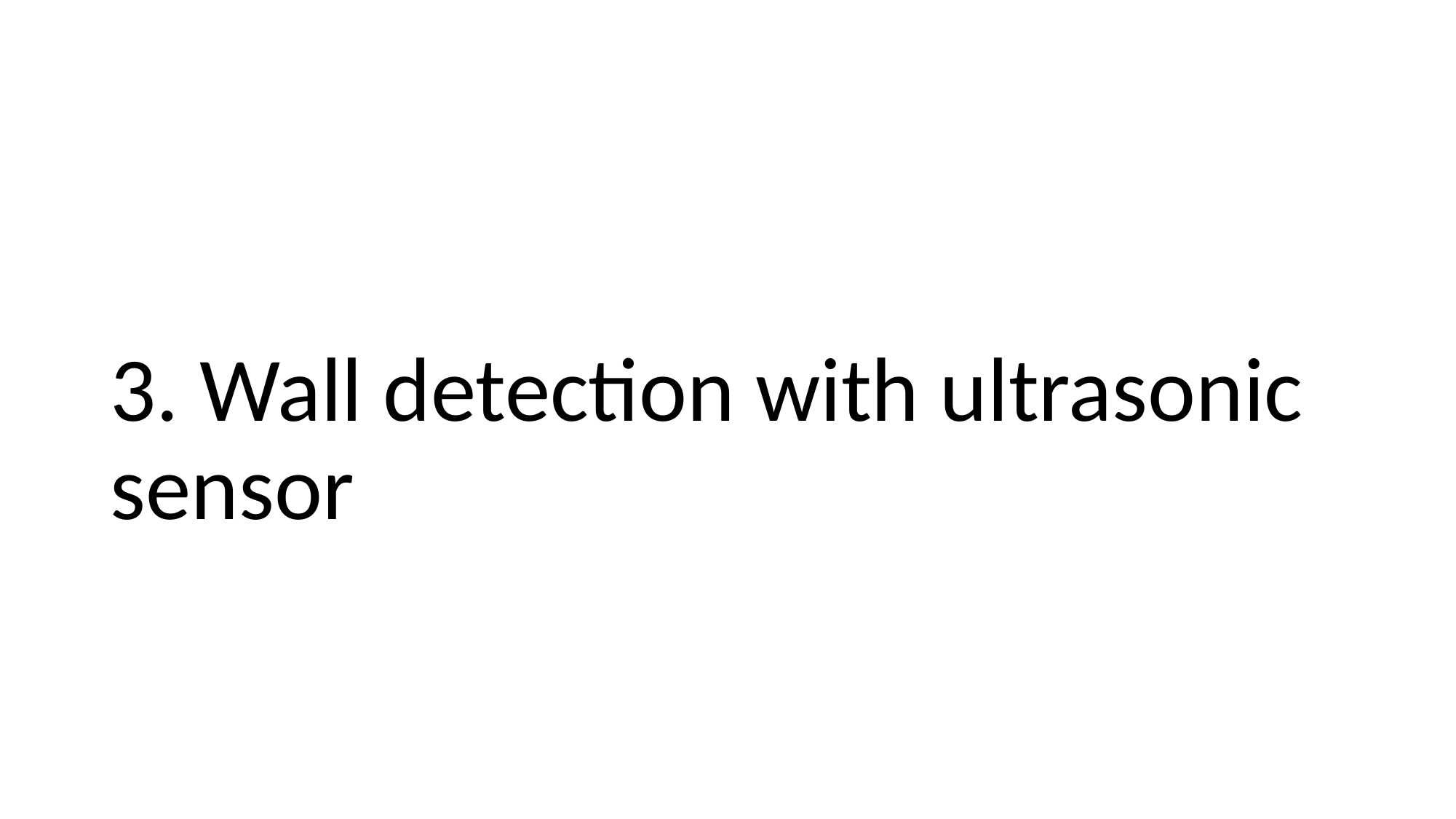

# 3. Wall detection with ultrasonic sensor